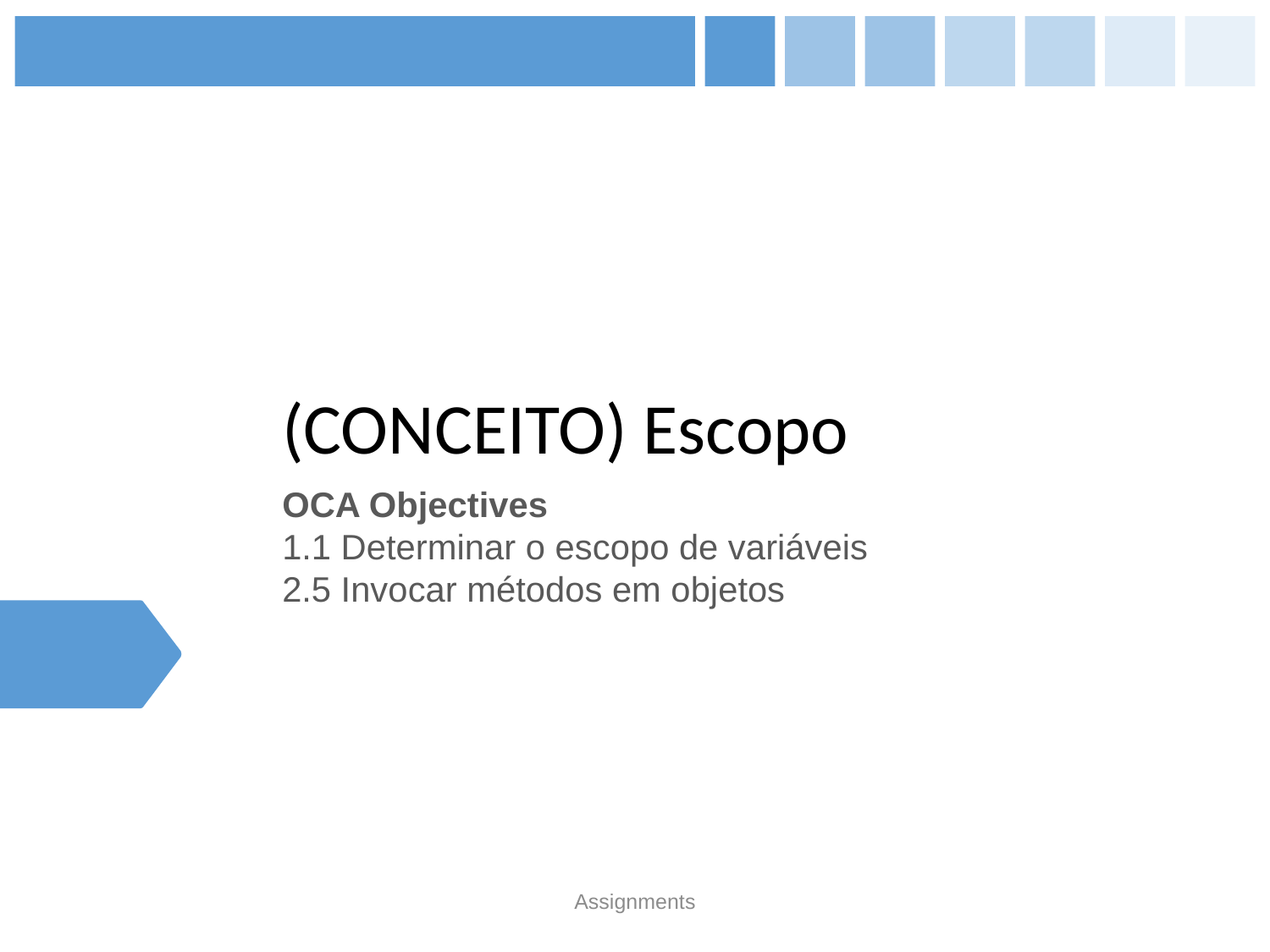

# (CONCEITO) Escopo
OCA Objectives
1.1 Determinar o escopo de variáveis
2.5 Invocar métodos em objetos
Assignments